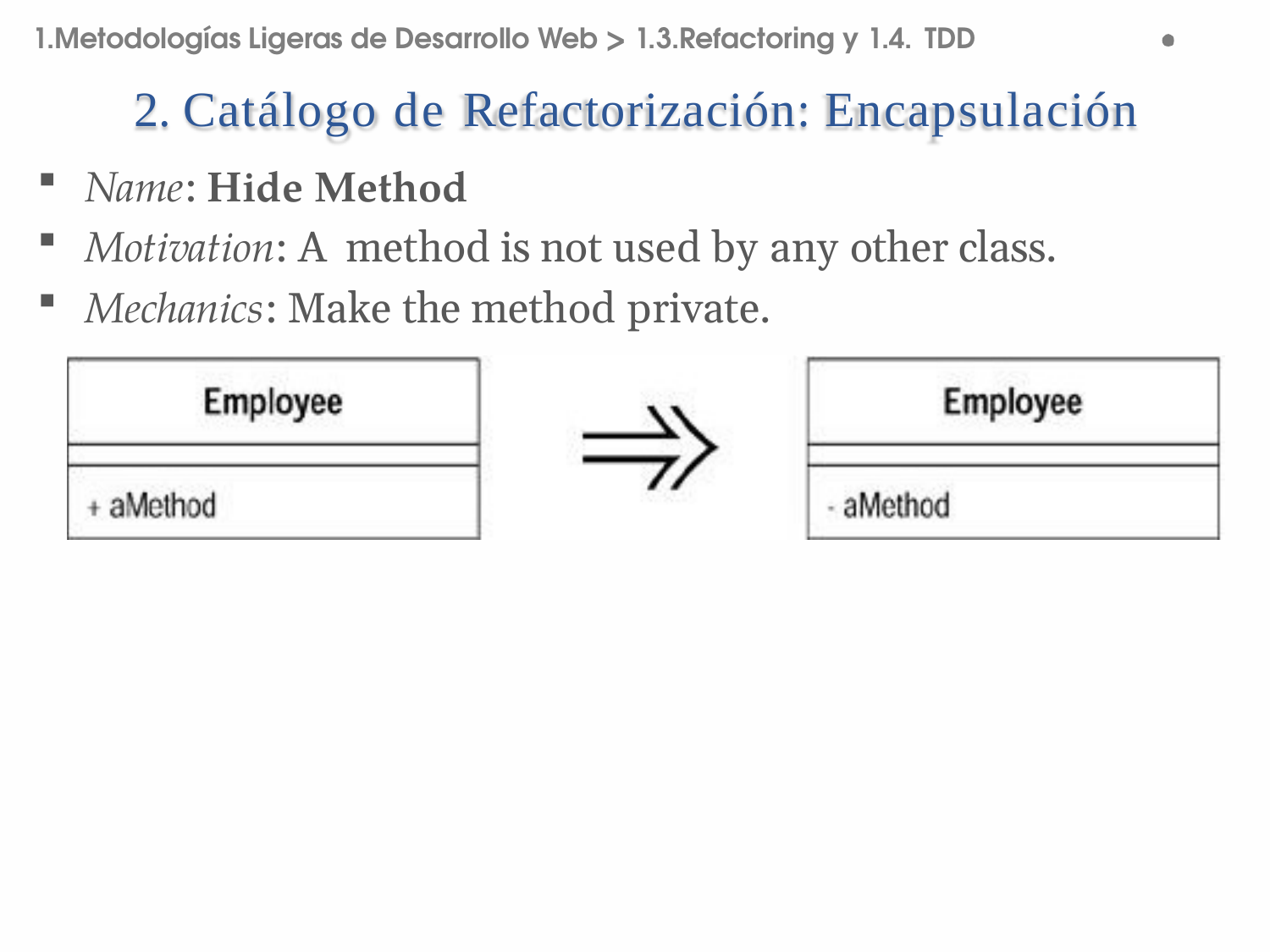

1.Metodologías Ligeras de Desarrollo Web > 1.3.Refactoring y 1.4. TDD

# 2. Catálogo de Refactorización: Encapsulación
Name: Hide Method
Motivation: A method is not used by any other class.
Mechanics: Make the method private.